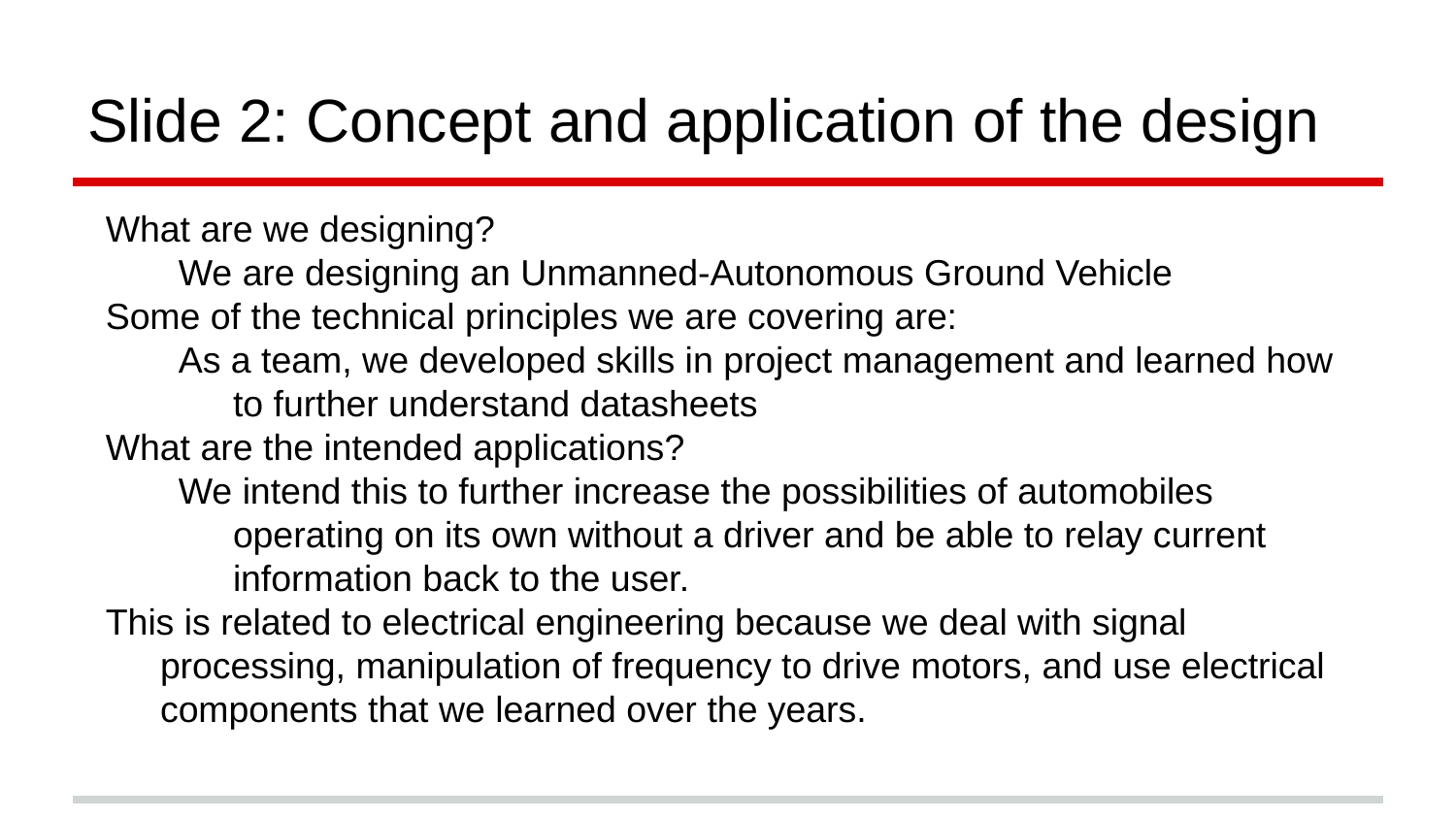

# Slide 2: Concept and application of the design
What are we designing?
We are designing an Unmanned-Autonomous Ground Vehicle
Some of the technical principles we are covering are:
As a team, we developed skills in project management and learned how to further understand datasheets
What are the intended applications?
We intend this to further increase the possibilities of automobiles operating on its own without a driver and be able to relay current information back to the user.
This is related to electrical engineering because we deal with signal processing, manipulation of frequency to drive motors, and use electrical components that we learned over the years.